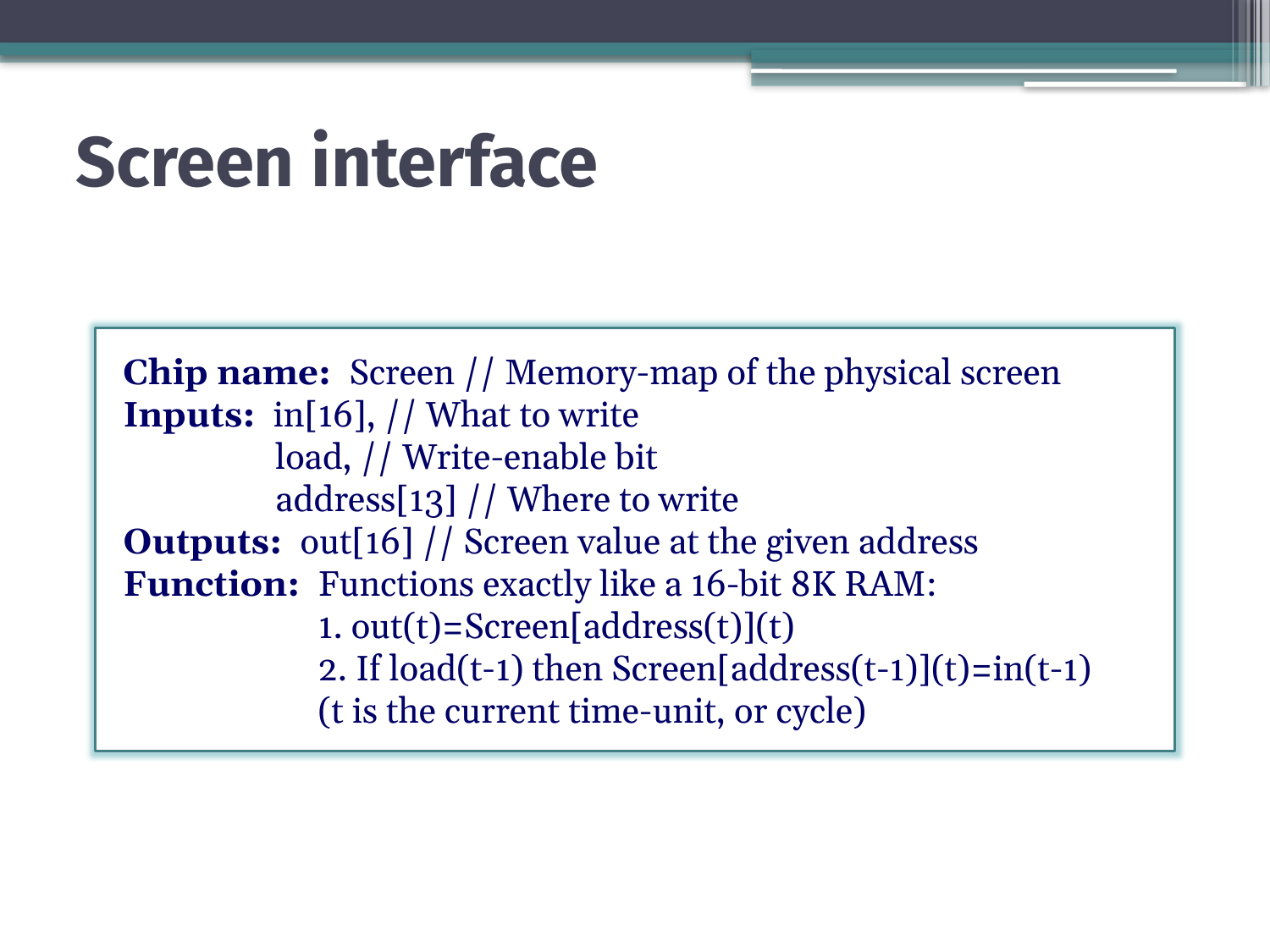

# Screen interface
Chip name:  Screen // Memory-map of the physical screen
Inputs:  in[16], // What to write
                  load, // Write-enable bit
                  address[13] // Where to write
Outputs:  out[16] // Screen value at the given address
Function:  Functions exactly like a 16-bit 8K RAM:
	        1. out(t)=Screen[address(t)](t)
	        2. If load(t-1) then Screen[address(t-1)](t)=in(t-1)
	        (t is the current time-unit, or cycle)